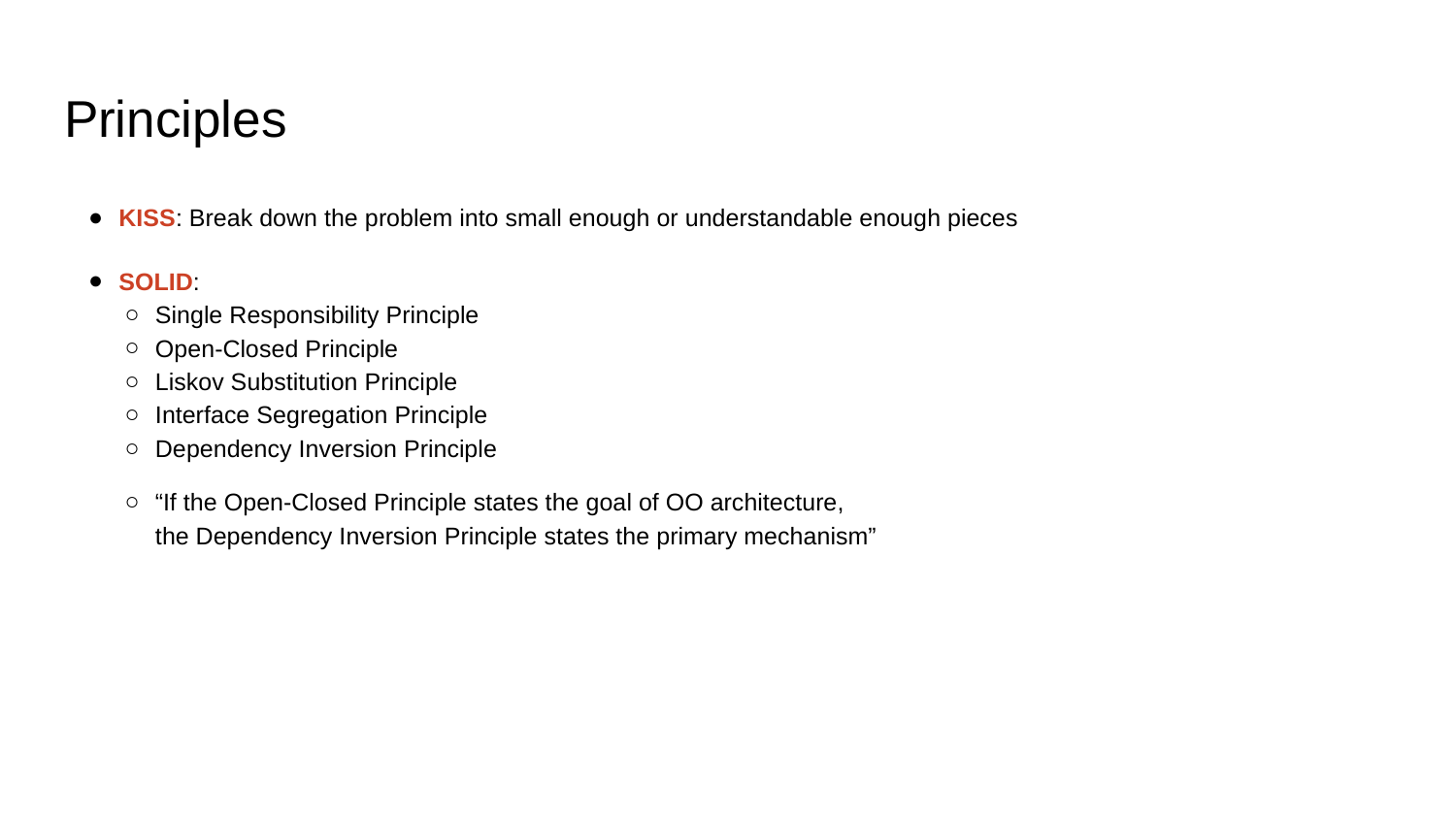

# Principles
KISS: Break down the problem into small enough or understandable enough pieces
SOLID:
Single Responsibility Principle
Open-Closed Principle
Liskov Substitution Principle
Interface Segregation Principle
Dependency Inversion Principle
“If the Open-Closed Principle states the goal of OO architecture,
the Dependency Inversion Principle states the primary mechanism”